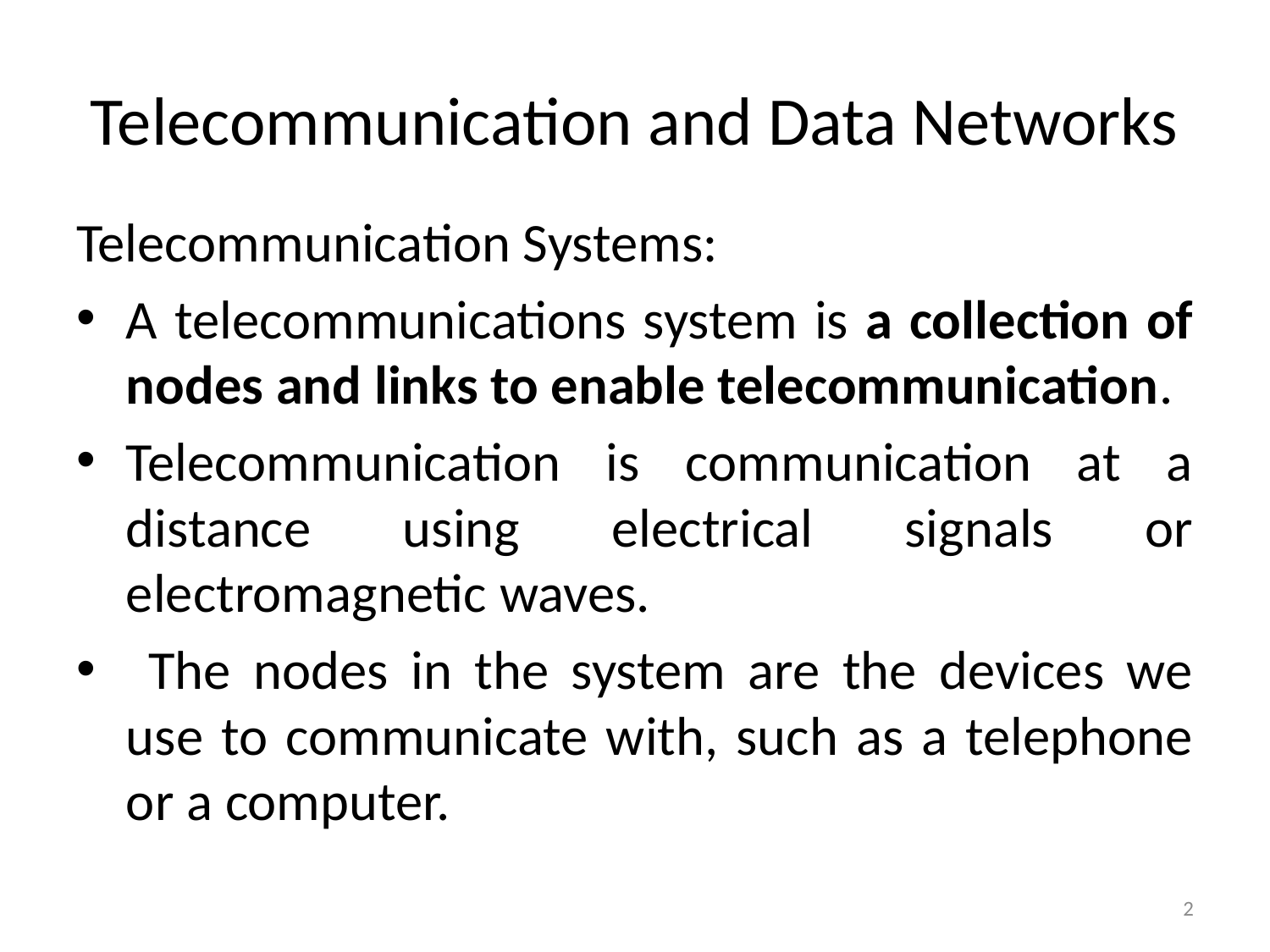

# Telecommunication and Data Networks
Telecommunication Systems:
A telecommunications system is a collection of nodes and links to enable telecommunication.
Telecommunication is communication at a distance using electrical signals or electromagnetic waves.
 The nodes in the system are the devices we use to communicate with, such as a telephone or a computer.
2